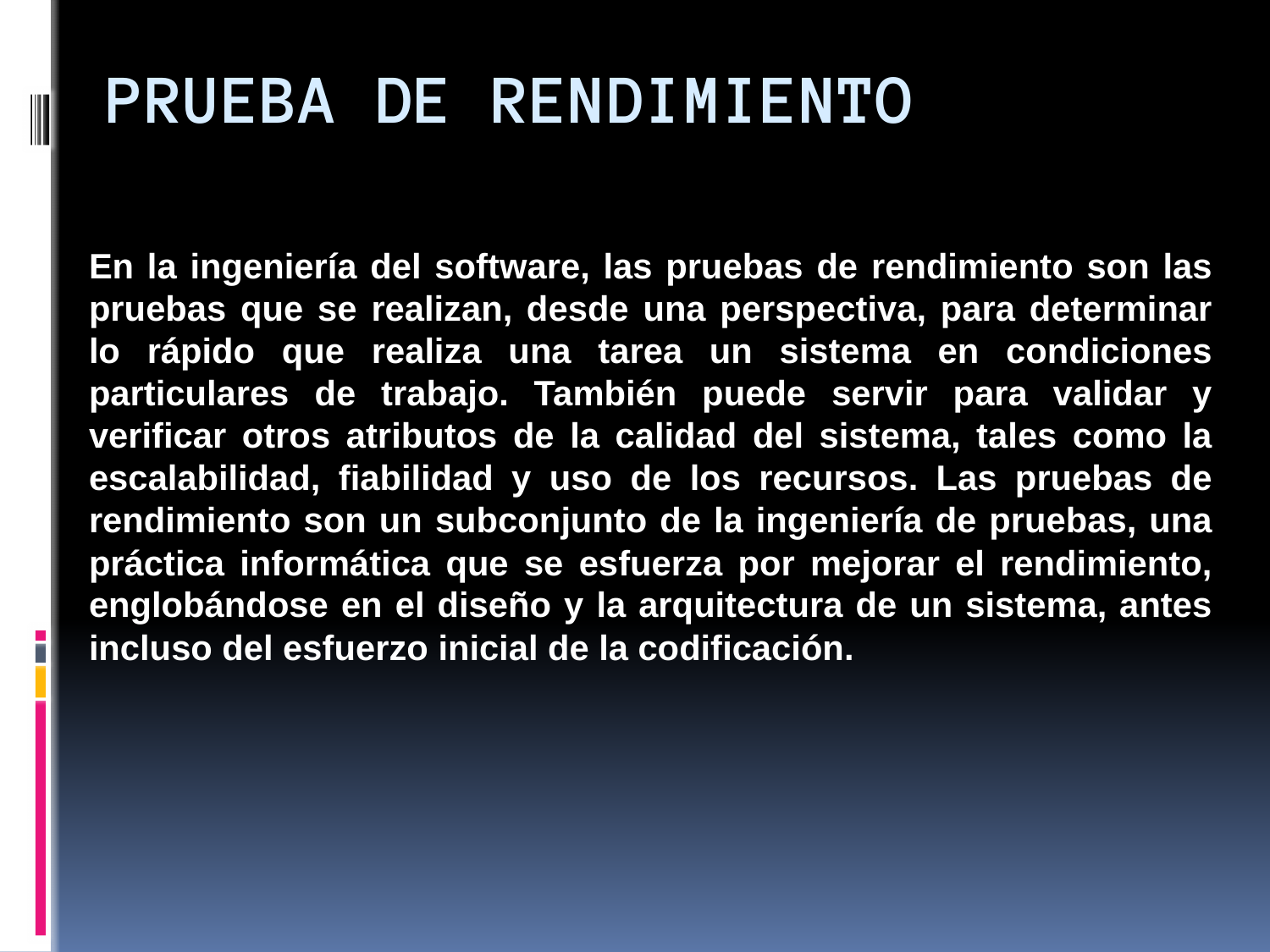

Prueba de rendimiento
En la ingeniería del software, las pruebas de rendimiento son las pruebas que se realizan, desde una perspectiva, para determinar lo rápido que realiza una tarea un sistema en condiciones particulares de trabajo. También puede servir para validar y verificar otros atributos de la calidad del sistema, tales como la escalabilidad, fiabilidad y uso de los recursos. Las pruebas de rendimiento son un subconjunto de la ingeniería de pruebas, una práctica informática que se esfuerza por mejorar el rendimiento, englobándose en el diseño y la arquitectura de un sistema, antes incluso del esfuerzo inicial de la codificación.